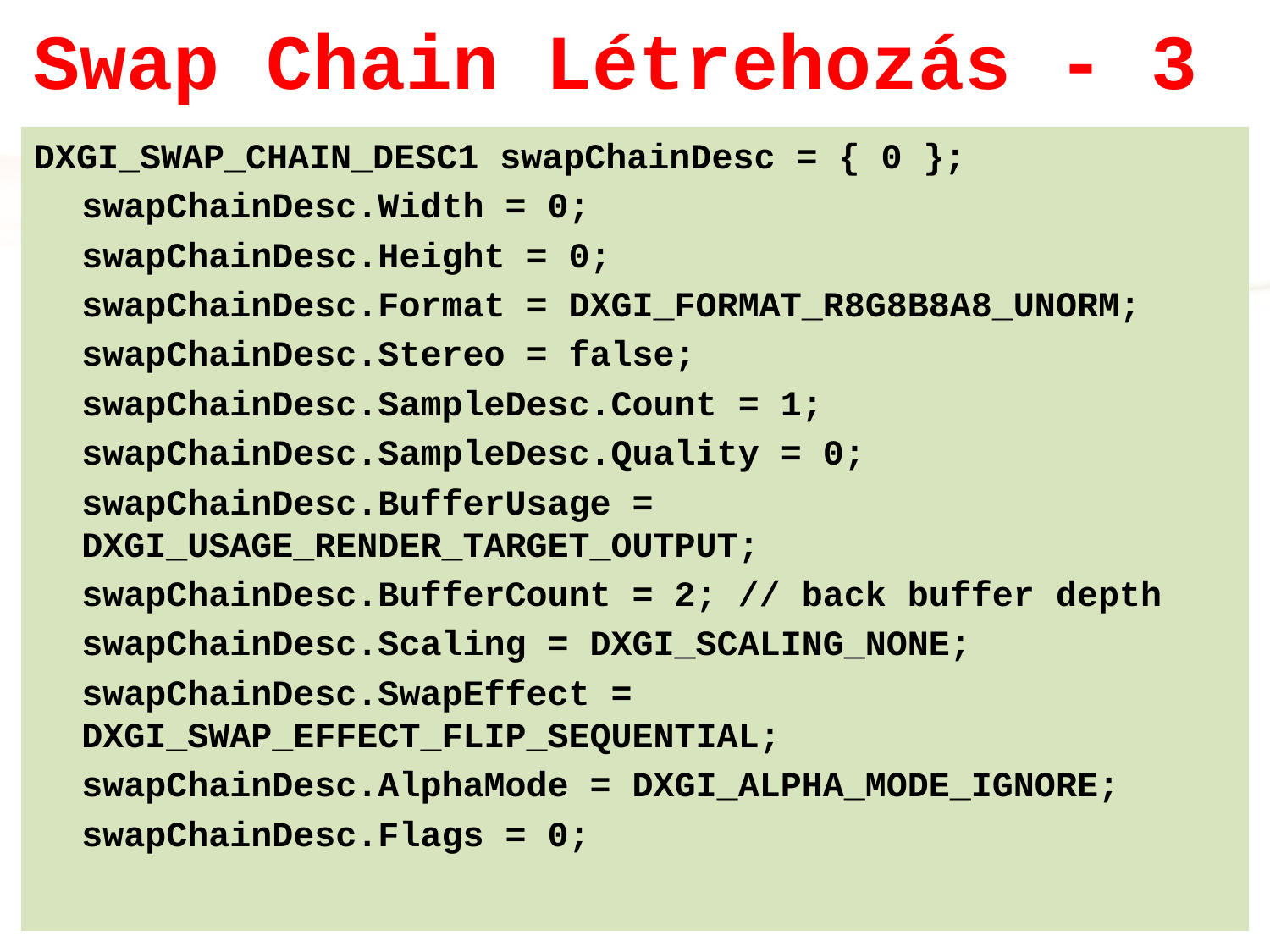

# Swap Chain Létrehozás - 3
DXGI_SWAP_CHAIN_DESC1 swapChainDesc = { 0 };
	swapChainDesc.Width = 0;
	swapChainDesc.Height = 0;
	swapChainDesc.Format = DXGI_FORMAT_R8G8B8A8_UNORM;
	swapChainDesc.Stereo = false;
	swapChainDesc.SampleDesc.Count = 1;
	swapChainDesc.SampleDesc.Quality = 0;
	swapChainDesc.BufferUsage = DXGI_USAGE_RENDER_TARGET_OUTPUT;
	swapChainDesc.BufferCount = 2; // back buffer depth
	swapChainDesc.Scaling = DXGI_SCALING_NONE;
	swapChainDesc.SwapEffect = DXGI_SWAP_EFFECT_FLIP_SEQUENTIAL;
	swapChainDesc.AlphaMode = DXGI_ALPHA_MODE_IGNORE;
	swapChainDesc.Flags = 0;